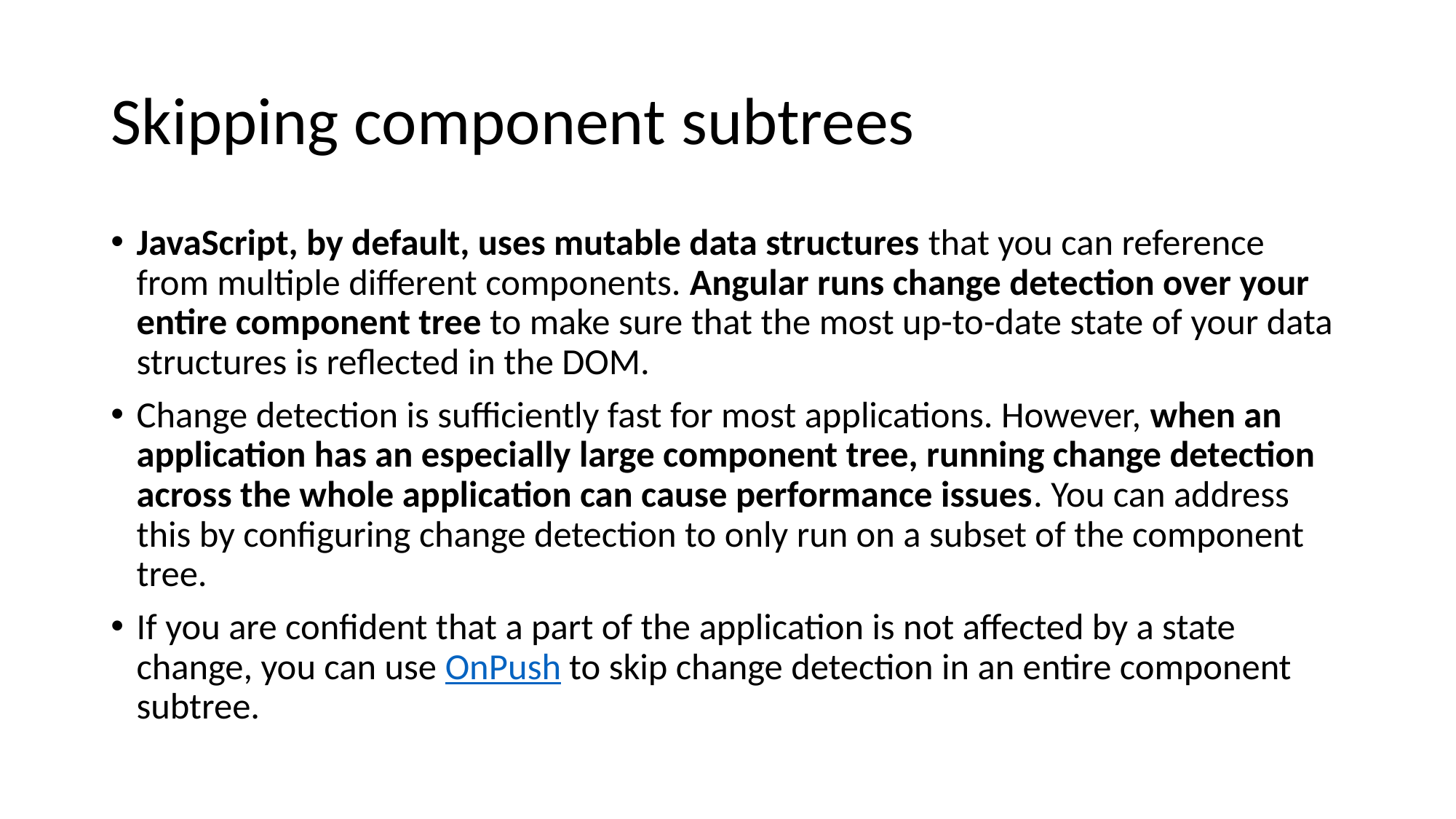

# Skipping component subtrees
JavaScript, by default, uses mutable data structures that you can reference from multiple different components. Angular runs change detection over your entire component tree to make sure that the most up-to-date state of your data structures is reflected in the DOM.
Change detection is sufficiently fast for most applications. However, when an application has an especially large component tree, running change detection across the whole application can cause performance issues. You can address this by configuring change detection to only run on a subset of the component tree.
If you are confident that a part of the application is not affected by a state change, you can use OnPush to skip change detection in an entire component subtree.